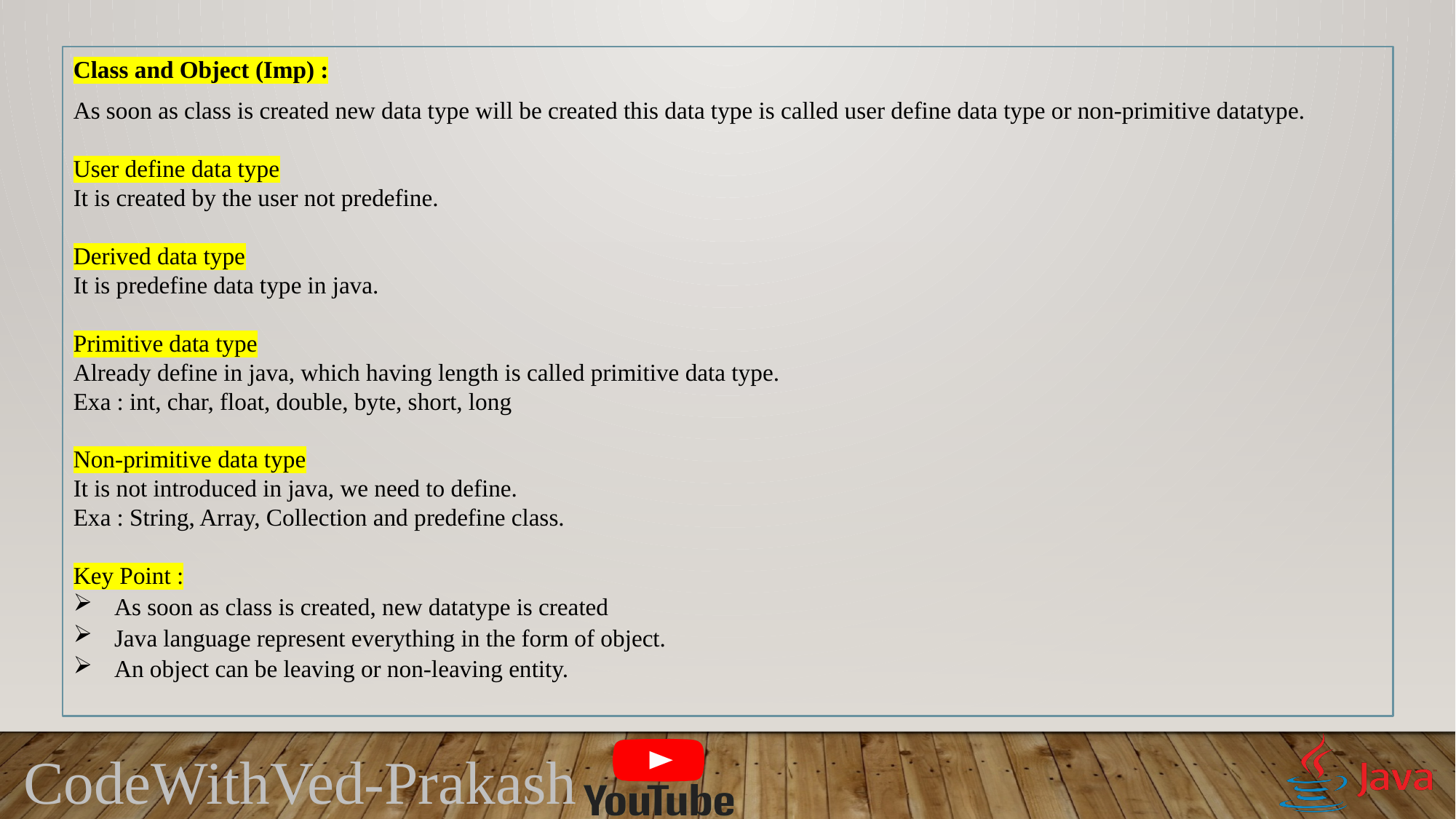

Class and Object (Imp) :
As soon as class is created new data type will be created this data type is called user define data type or non-primitive datatype.
User define data type
It is created by the user not predefine.
Derived data type
It is predefine data type in java.
Primitive data type
Already define in java, which having length is called primitive data type.
Exa : int, char, float, double, byte, short, long
Non-primitive data type
It is not introduced in java, we need to define.
Exa : String, Array, Collection and predefine class.
Key Point :
As soon as class is created, new datatype is created
Java language represent everything in the form of object.
An object can be leaving or non-leaving entity.